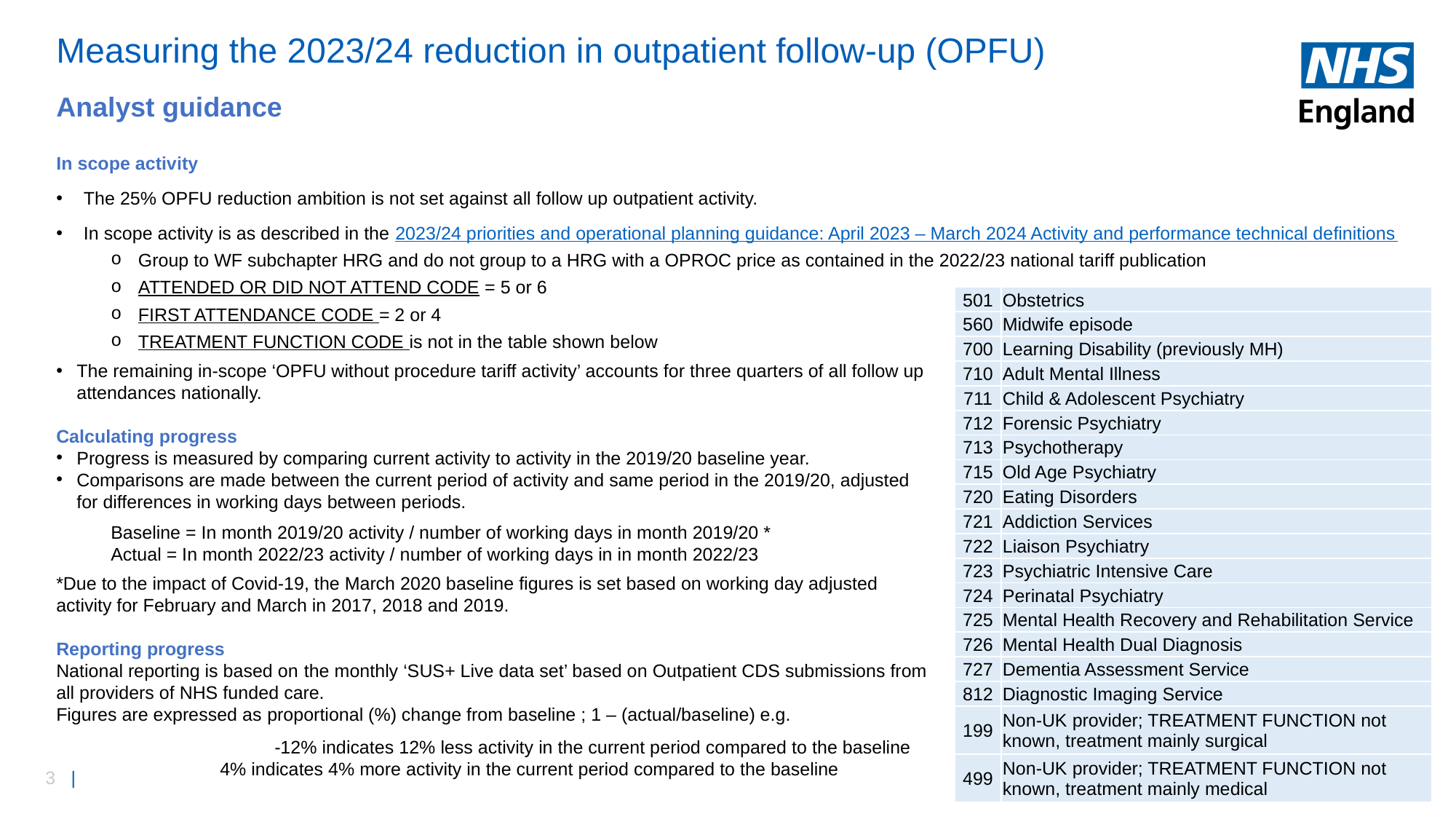

Measuring the 2023/24 reduction in outpatient follow-up (OPFU)
Analyst guidance

In scope activity
The 25% OPFU reduction ambition is not set against all follow up outpatient activity.
In scope activity is as described in the 2023/24 priorities and operational planning guidance: April 2023 – March 2024 Activity and performance technical definitions
Group to WF subchapter HRG and do not group to a HRG with a OPROC price as contained in the 2022/23 national tariff publication
ATTENDED OR DID NOT ATTEND CODE = 5 or 6
FIRST ATTENDANCE CODE = 2 or 4
TREATMENT FUNCTION CODE is not in the table shown below

| 501 | Obstetrics |
| --- | --- |
| 560 | Midwife episode |
| 700 | Learning Disability (previously MH) |
| 710 | Adult Mental Illness |
| 711 | Child & Adolescent Psychiatry |
| 712 | Forensic Psychiatry |
| 713 | Psychotherapy |
| 715 | Old Age Psychiatry |
| 720 | Eating Disorders |
| 721 | Addiction Services |
| 722 | Liaison Psychiatry |
| 723 | Psychiatric Intensive Care |
| 724 | Perinatal Psychiatry |
| 725 | Mental Health Recovery and Rehabilitation Service |
| 726 | Mental Health Dual Diagnosis |
| 727 | Dementia Assessment Service |
| 812 | Diagnostic Imaging Service |
| 199 | Non-UK provider; TREATMENT FUNCTION not known, treatment mainly surgical |
| 499 | Non-UK provider; TREATMENT FUNCTION not known, treatment mainly medical |
The remaining in-scope ‘OPFU without procedure tariff activity’ accounts for three quarters of all follow up attendances nationally.

Calculating progress
Progress is measured by comparing current activity to activity in the 2019/20 baseline year.
Comparisons are made between the current period of activity and same period in the 2019/20, adjusted for differences in working days between periods.

Baseline = In month 2019/20 activity / number of working days in month 2019/20 *
Actual = In month 2022/23 activity / number of working days in in month 2022/23

*Due to the impact of Covid-19, the March 2020 baseline figures is set based on working day adjusted activity for February and March in 2017, 2018 and 2019.

Reporting progress
National reporting is based on the monthly ‘SUS+ Live data set’ based on Outpatient CDS submissions from all providers of NHS funded care.
Figures are expressed as proportional (%) change from baseline ; 1 – (actual/baseline) e.g.

		-12% indicates 12% less activity in the current period compared to the baseline
	4% indicates 4% more activity in the current period compared to the baseline